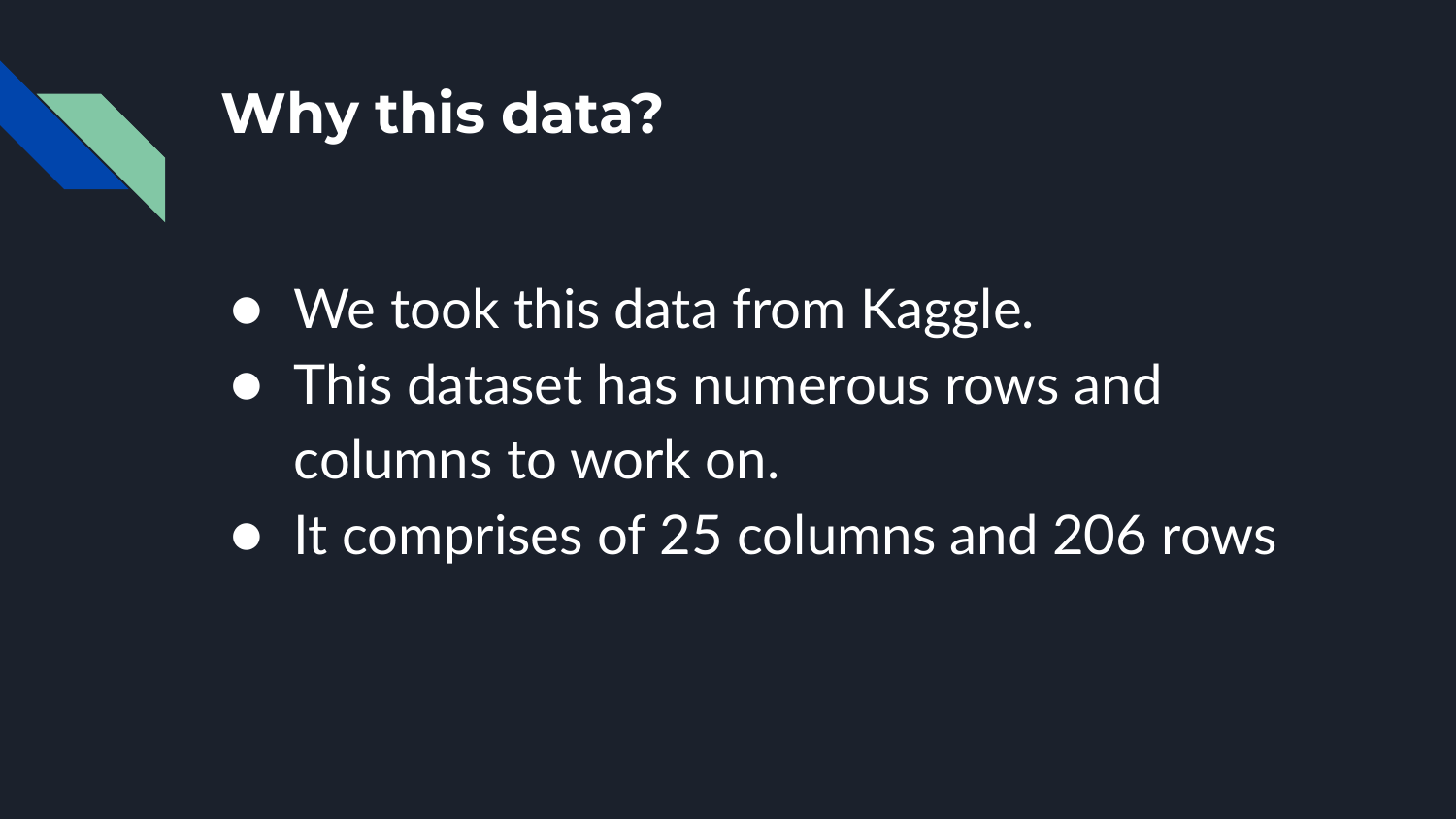

# Why this data?
We took this data from Kaggle.
This dataset has numerous rows and columns to work on.
It comprises of 25 columns and 206 rows